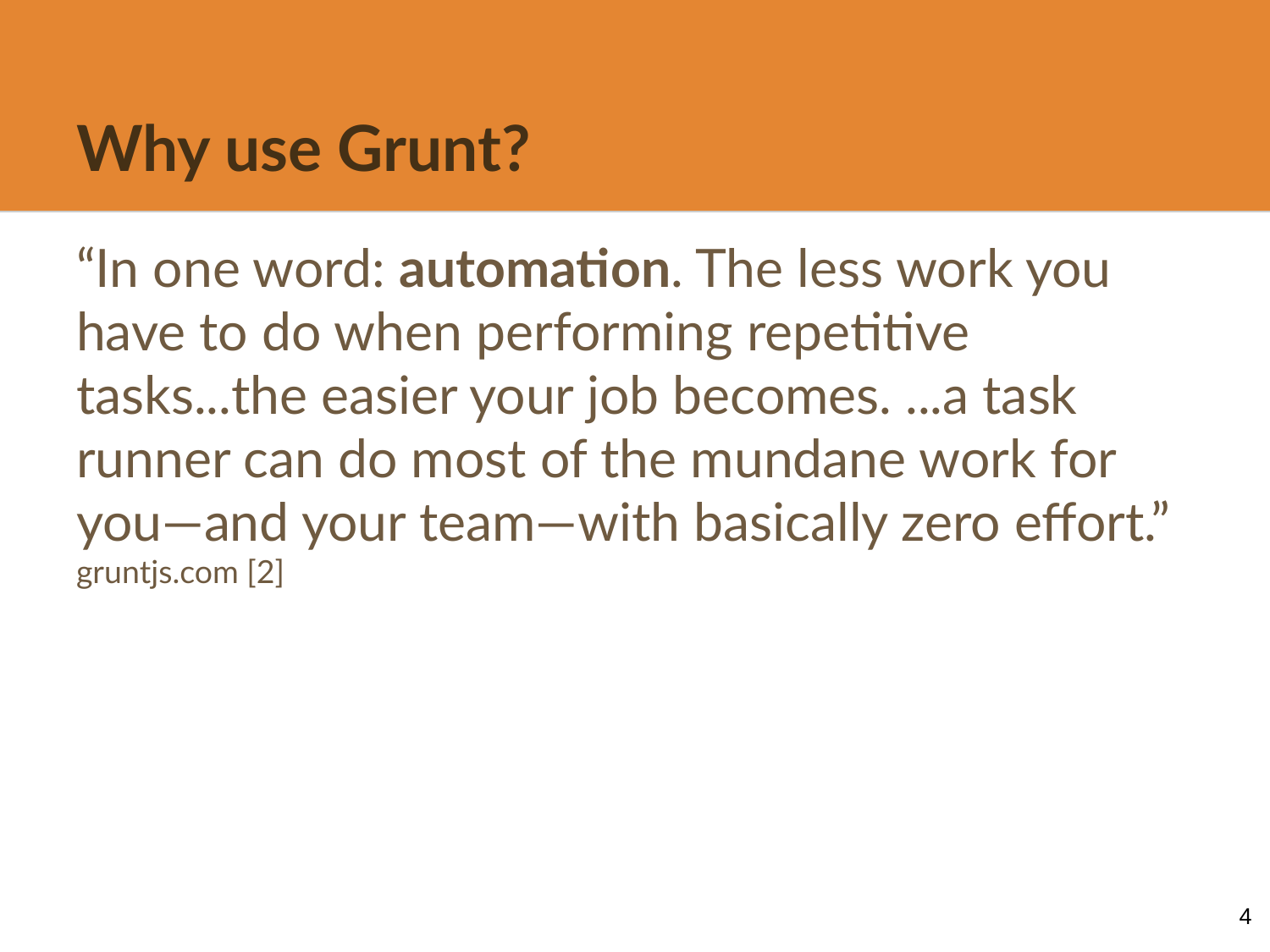

# Why use Grunt?
“In one word: automation. The less work you have to do when performing repetitive tasks...the easier your job becomes. ...a task runner can do most of the mundane work for you—and your team—with basically zero effort.”
gruntjs.com [2]

4